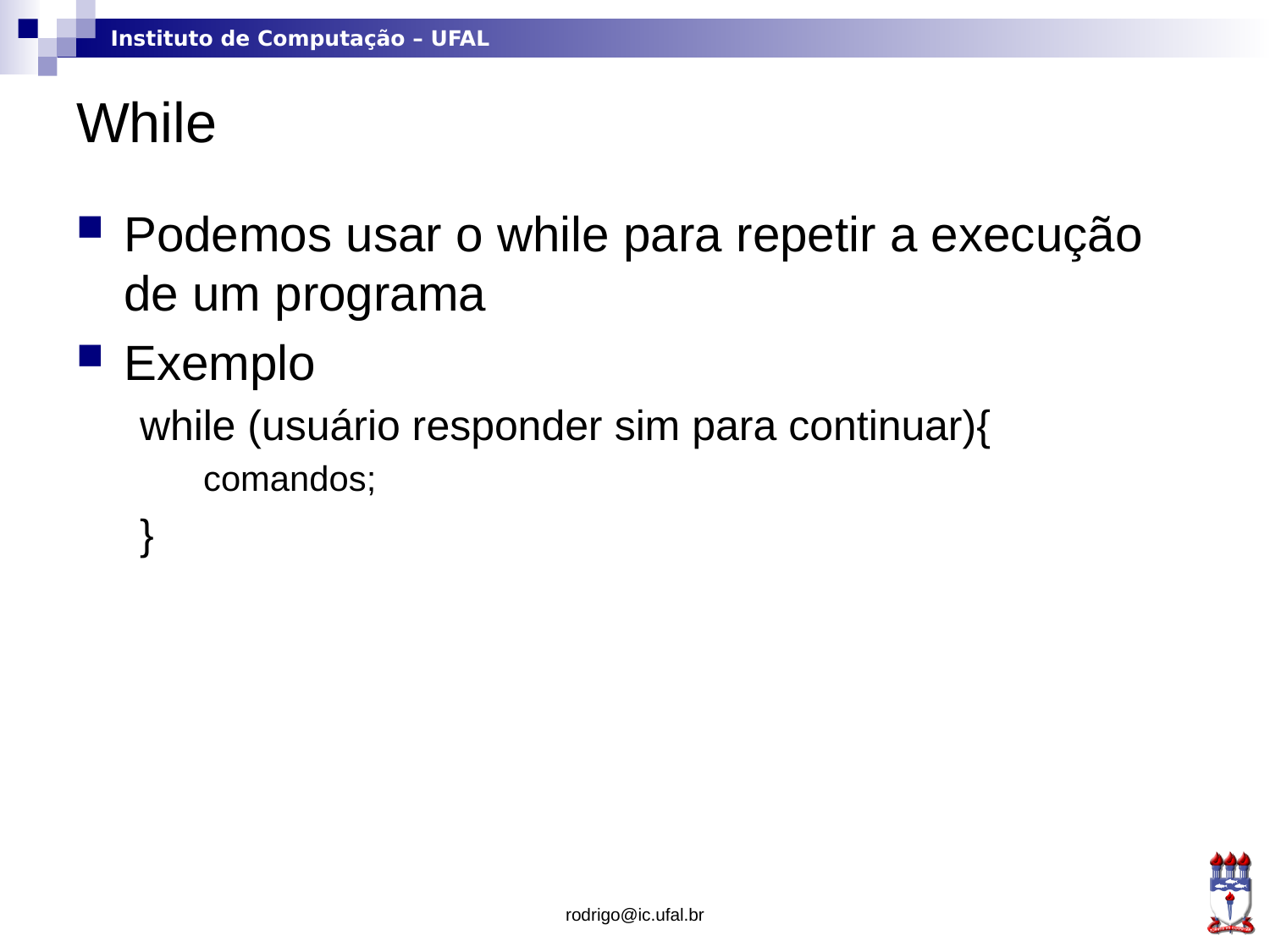

# While
Podemos usar o while para repetir a execução de um programa
Exemplo
while (usuário responder sim para continuar){
comandos;
}

rodrigo@ic.ufal.br